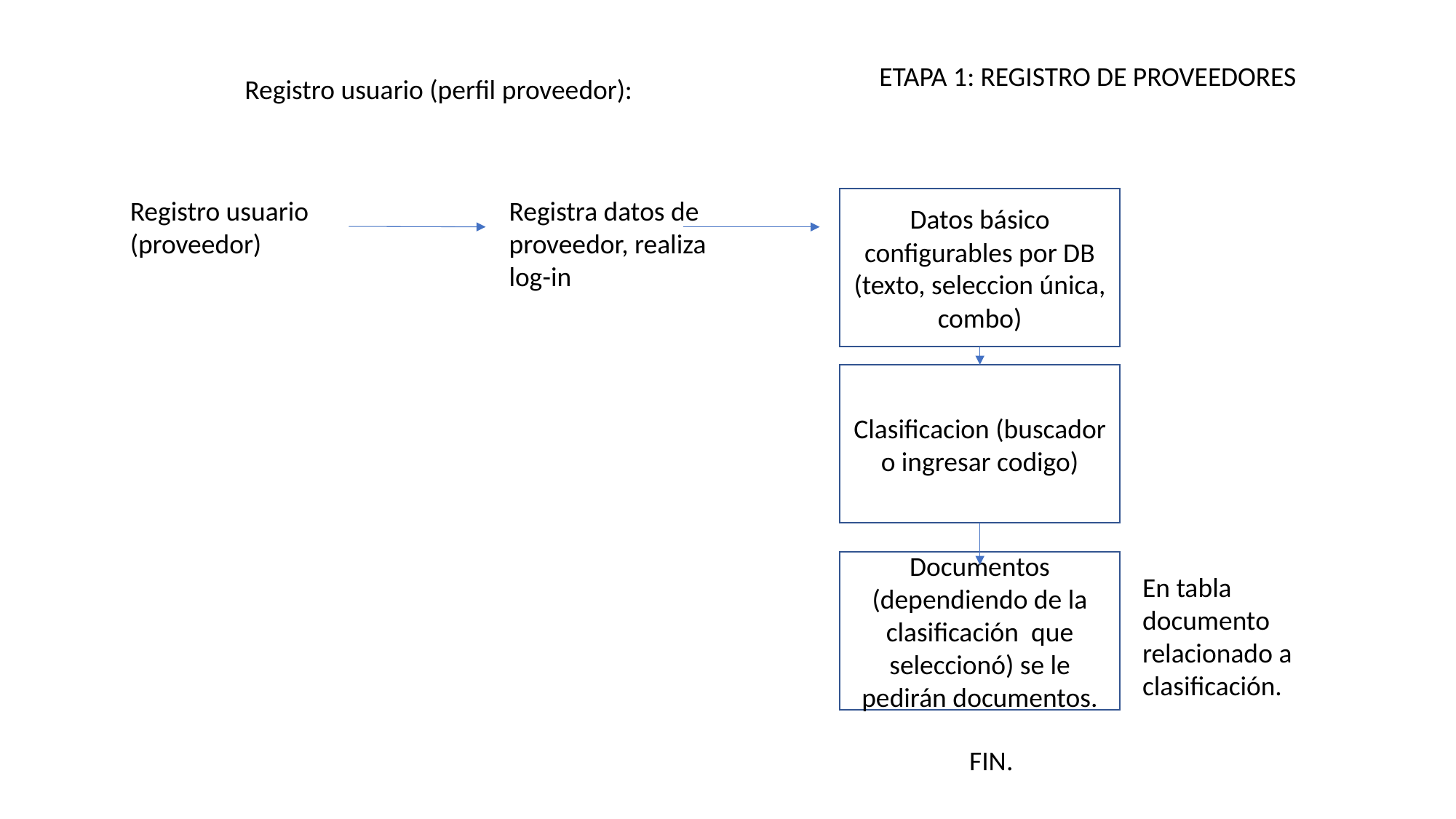

ETAPA 1: REGISTRO DE PROVEEDORES
Registro usuario (perfil proveedor):
Registra datos de proveedor, realiza log-in
Registro usuario (proveedor)
Datos básico configurables por DB (texto, seleccion única, combo)
Clasificacion (buscador o ingresar codigo)
Documentos (dependiendo de la clasificación  que seleccionó) se le pedirán documentos.
En tabla documento relacionado a clasificación.
FIN.